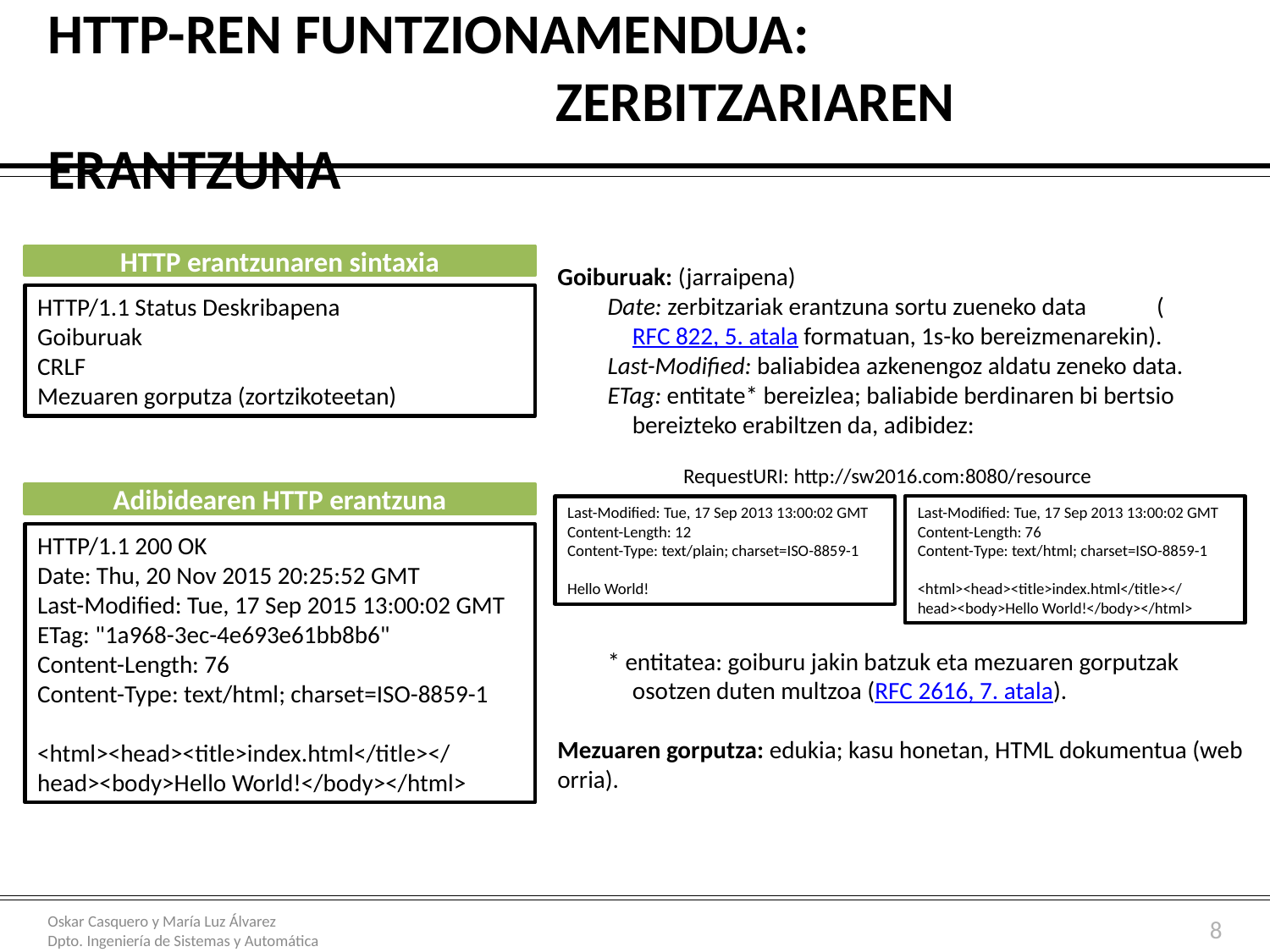

# HTTP-ren funtzionamendua: zerbitzariaren erantzuna
HTTP erantzunaren sintaxia
Goiburuak: (jarraipena)
Date: zerbitzariak erantzuna sortu zueneko data    	   (RFC 822, 5. atala formatuan, 1s-ko bereizmenarekin).
Last-Modified: baliabidea azkenengoz aldatu zeneko data.
ETag: entitate* bereizlea; baliabide berdinaren bi bertsio bereizteko erabiltzen da, adibidez:

* entitatea: goiburu jakin batzuk eta mezuaren gorputzak osotzen duten multzoa (RFC 2616, 7. atala).

Mezuaren gorputza: edukia; kasu honetan, HTML dokumentua (web orria).
HTTP/1.1 Status Deskribapena
Goiburuak
CRLF
Mezuaren gorputza (zortzikoteetan)
RequestURI: http://sw2016.com:8080/resource
Adibidearen HTTP erantzuna
Last-Modified: Tue, 17 Sep 2013 13:00:02 GMT
Content-Length: 12
Content-Type: text/plain; charset=ISO-8859-1

Hello World!
Last-Modified: Tue, 17 Sep 2013 13:00:02 GMT
Content-Length: 76
Content-Type: text/html; charset=ISO-8859-1

<html><head><title>index.html</title></head><body>Hello World!</body></html>
HTTP/1.1 200 OK
Date: Thu, 20 Nov 2015 20:25:52 GMT
Last-Modified: Tue, 17 Sep 2015 13:00:02 GMT
ETag: "1a968-3ec-4e693e61bb8b6"
Content-Length: 76
Content-Type: text/html; charset=ISO-8859-1

<html><head><title>index.html</title></head><body>Hello World!</body></html>
8